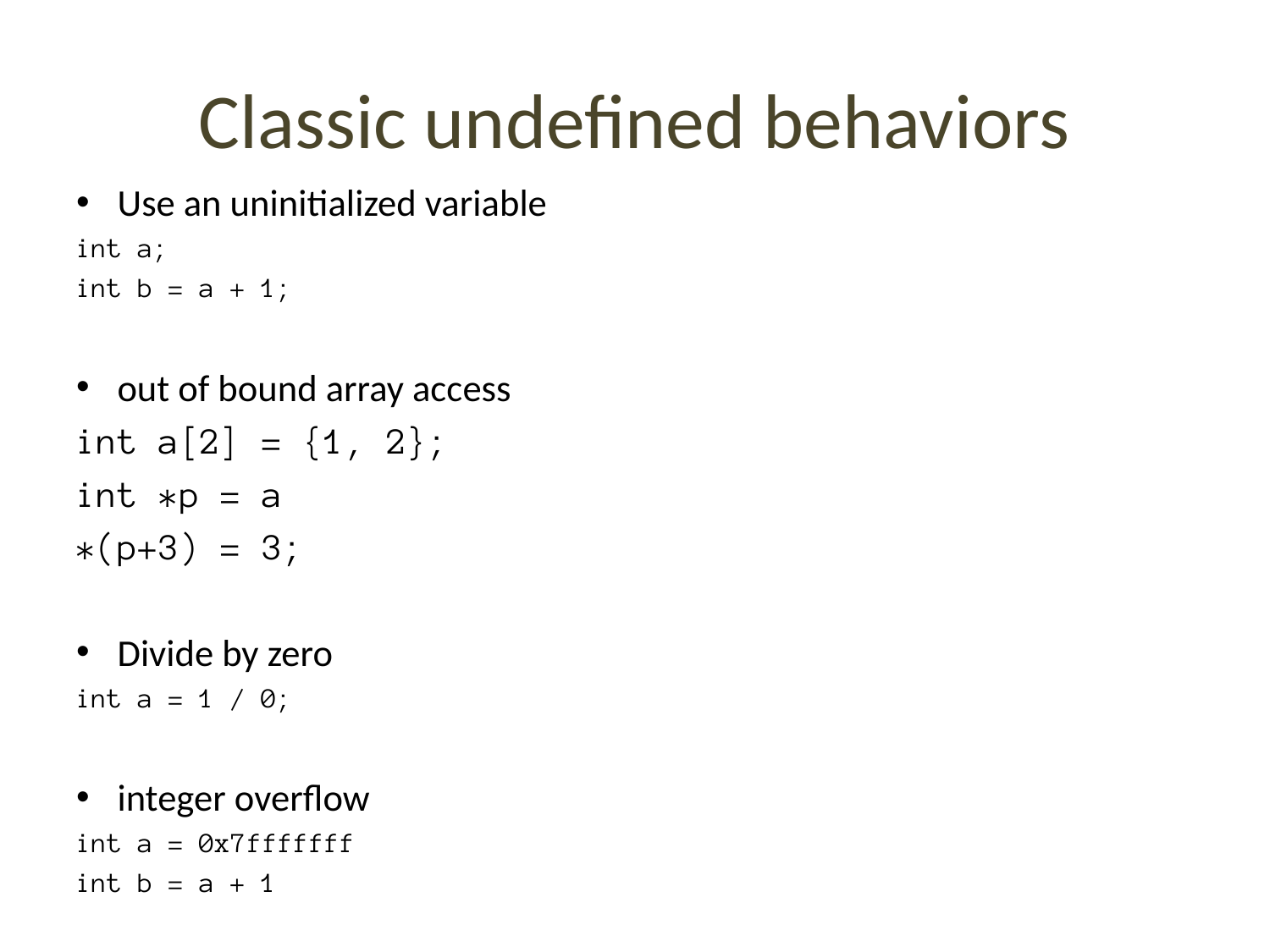

# Classic undefined behaviors
Use an uninitialized variable
int a;
int b = a + 1;

out of bound array access
int a[2] = {1, 2};
int *p = a
*(p+3) = 3;

Divide by zero
int a = 1 / 0;

integer overflow
int a = 0x7fffffff
int b = a + 1